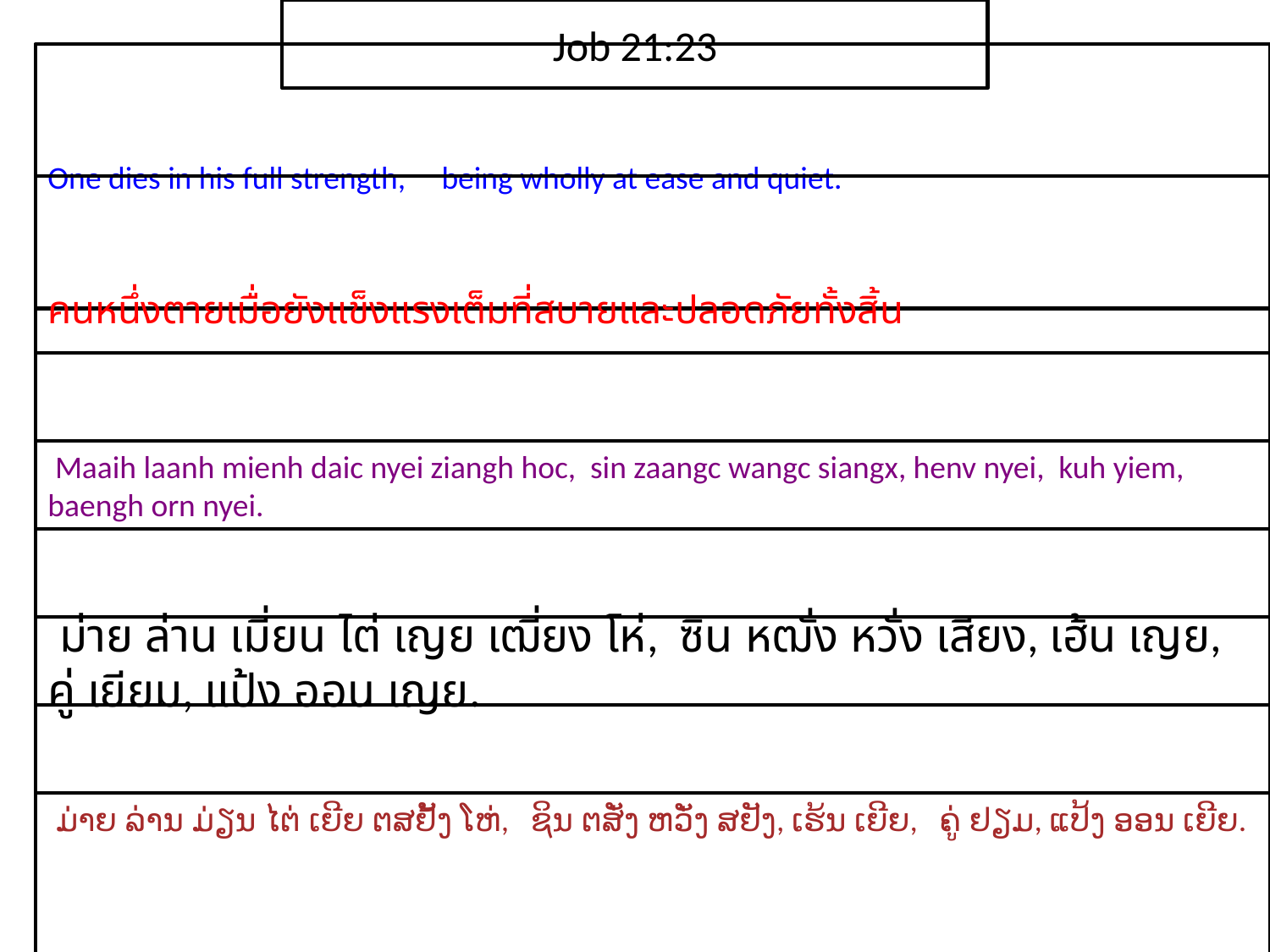

Job 21:23
One dies in his full strength,     being wholly at ease and quiet.
คน​หนึ่ง​ตาย​เมื่อ​ยัง​แข็งแรง​เต็มที่สบาย​และ​ปลอดภัย​ทั้งสิ้น
 Maaih laanh mienh daic nyei ziangh hoc,  sin zaangc wangc siangx, henv nyei,  kuh yiem, baengh orn nyei.
 ม่าย ล่าน เมี่ยน ไต่ เญย เฒี่ยง โห่,  ซิน หฒั่ง หวั่ง เสียง, เฮ้น เญย,  คู่ เยียม, แป้ง ออน เญย.
 ມ່າຍ ລ່ານ ມ່ຽນ ໄຕ່ ເຍີຍ ຕສຢັ້ງ ໂຫ່,   ຊິນ ຕສັ່ງ ຫວັ່ງ ສຢັງ, ເຮ້ນ ເຍີຍ,   ຄູ່ ຢຽມ, ແປ້ງ ອອນ ເຍີຍ.